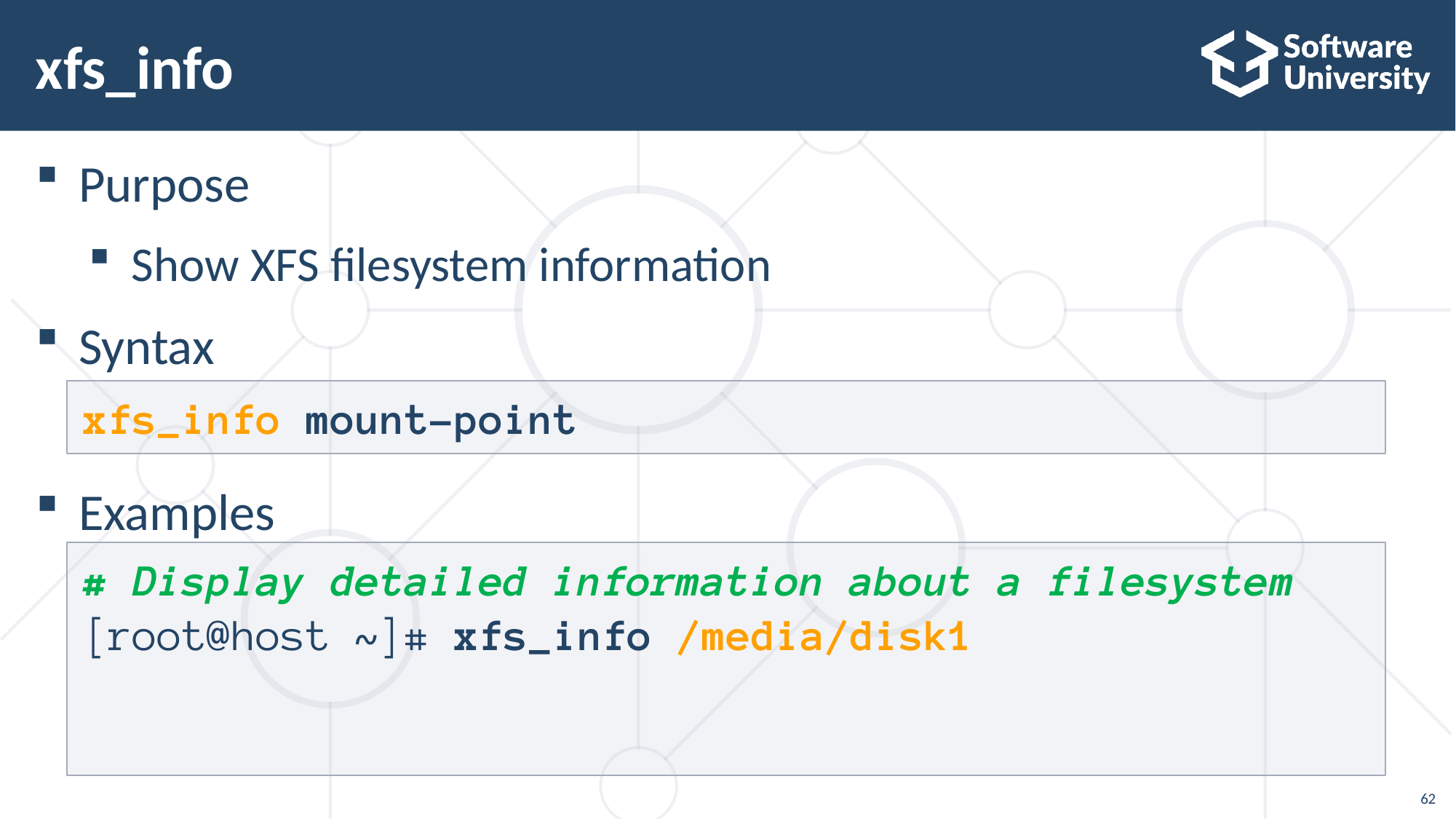

# xfs_info
Purpose
Show XFS filesystem information
Syntax

Examples

xfs_info mount-point
# Display detailed information about a filesystem
[root@host ~]# xfs_info /media/disk1
62